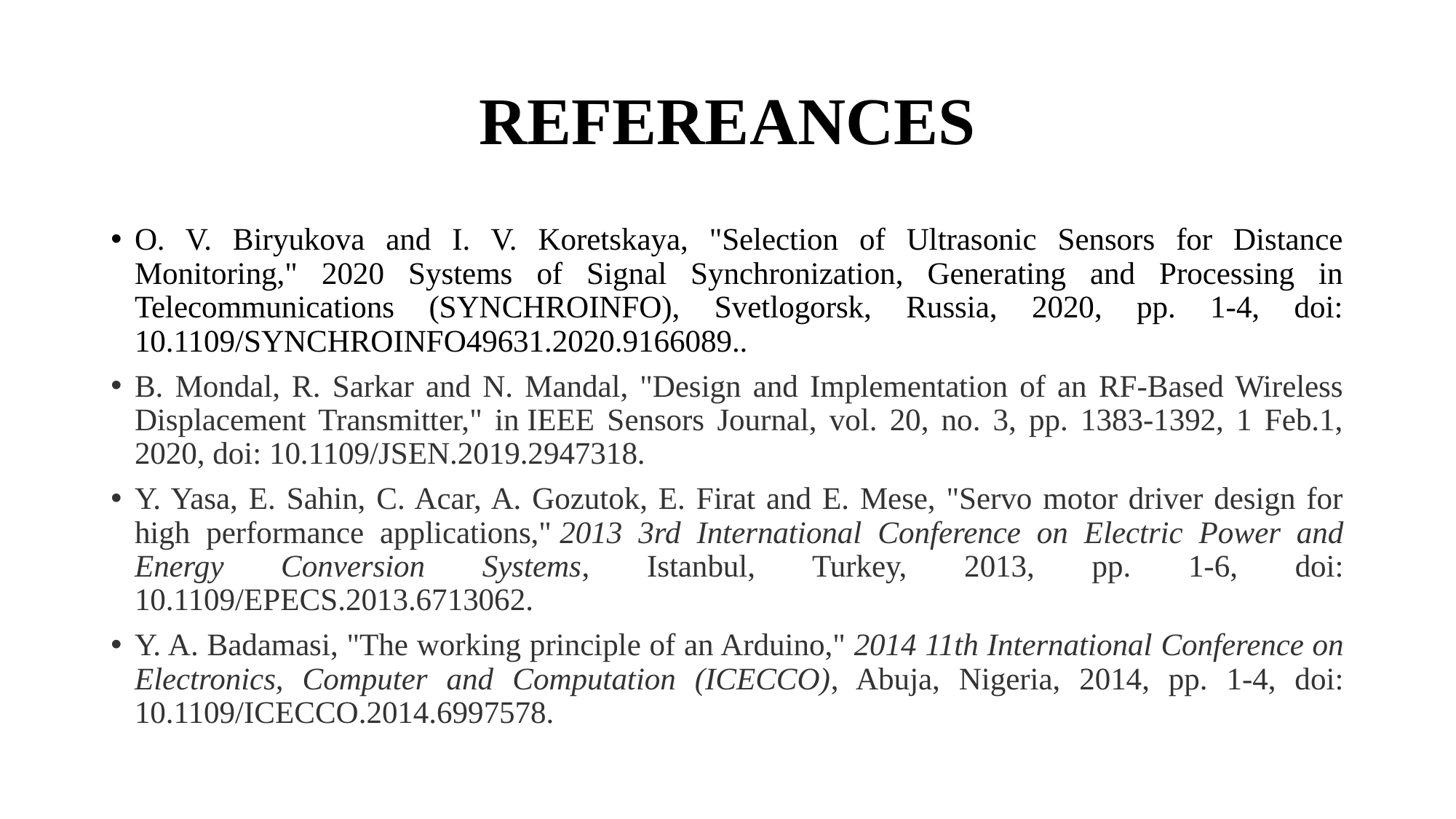

# REFEREANCES
O. V. Biryukova and I. V. Koretskaya, "Selection of Ultrasonic Sensors for Distance Monitoring," 2020 Systems of Signal Synchronization, Generating and Processing in Telecommunications (SYNCHROINFO), Svetlogorsk, Russia, 2020, pp. 1-4, doi: 10.1109/SYNCHROINFO49631.2020.9166089..
B. Mondal, R. Sarkar and N. Mandal, "Design and Implementation of an RF-Based Wireless Displacement Transmitter," in IEEE Sensors Journal, vol. 20, no. 3, pp. 1383-1392, 1 Feb.1, 2020, doi: 10.1109/JSEN.2019.2947318.
Y. Yasa, E. Sahin, C. Acar, A. Gozutok, E. Firat and E. Mese, "Servo motor driver design for high performance applications," 2013 3rd International Conference on Electric Power and Energy Conversion Systems, Istanbul, Turkey, 2013, pp. 1-6, doi: 10.1109/EPECS.2013.6713062.
Y. A. Badamasi, "The working principle of an Arduino," 2014 11th International Conference on Electronics, Computer and Computation (ICECCO), Abuja, Nigeria, 2014, pp. 1-4, doi: 10.1109/ICECCO.2014.6997578.